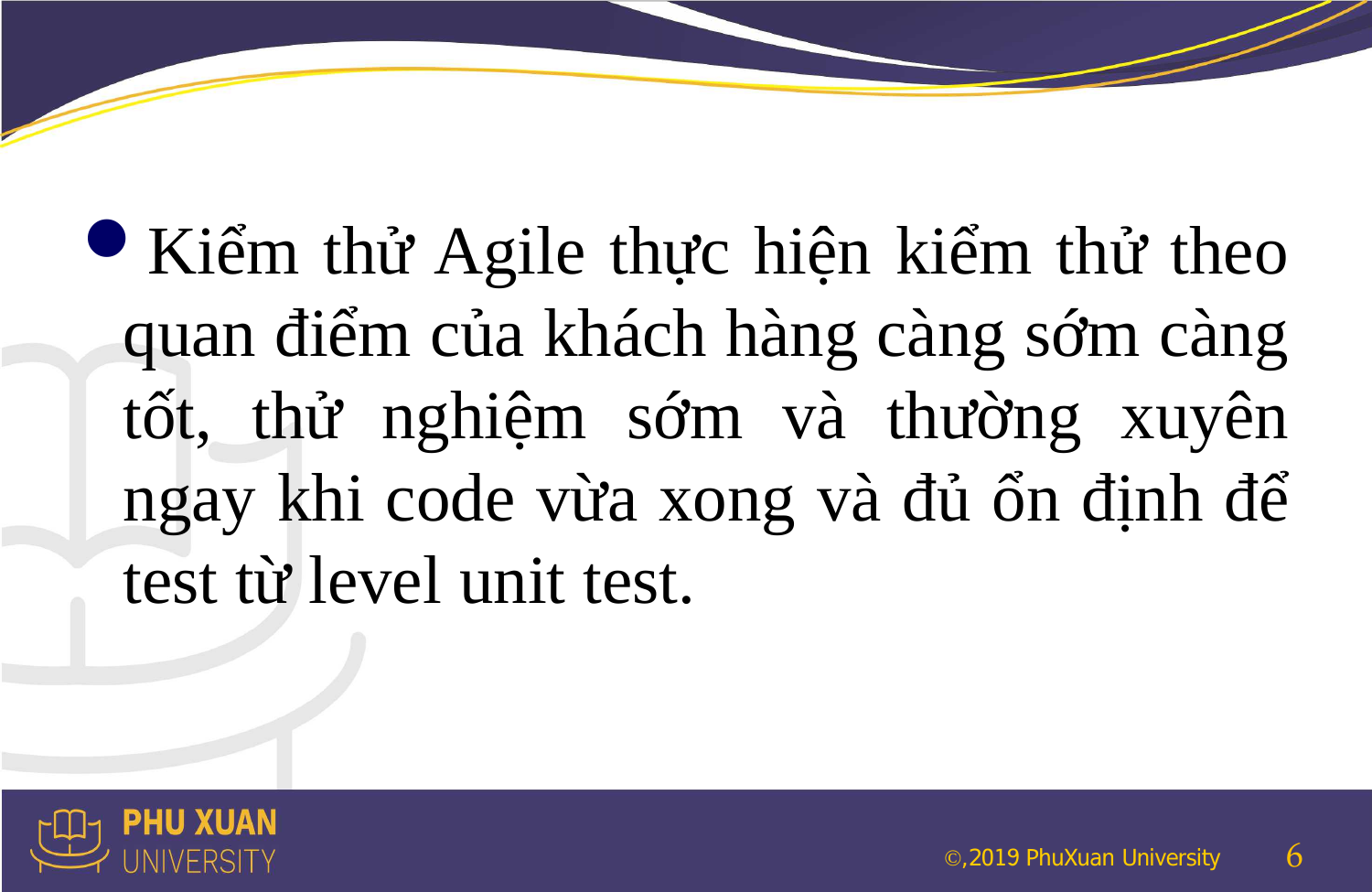

#
Kiểm thử Agile thực hiện kiểm thử theo quan điểm của khách hàng càng sớm càng tốt, thử nghiệm sớm và thường xuyên ngay khi code vừa xong và đủ ổn định để test từ level unit test.
6